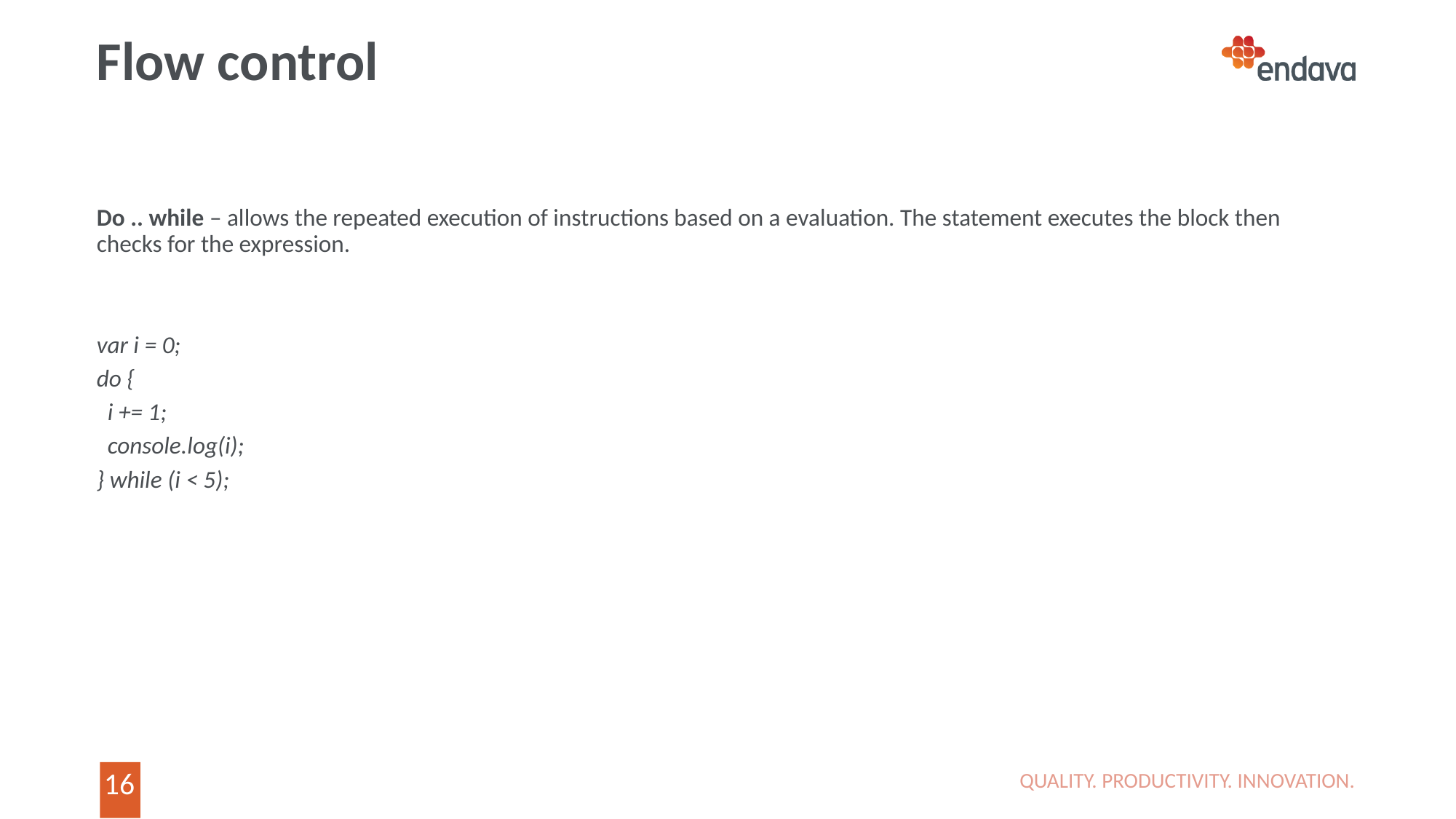

# Flow control
Do .. while – allows the repeated execution of instructions based on a evaluation. The statement executes the block then checks for the expression.

var i = 0;
do {
  i += 1;
  console.log(i);
} while (i < 5);
QUALITY. PRODUCTIVITY. INNOVATION.